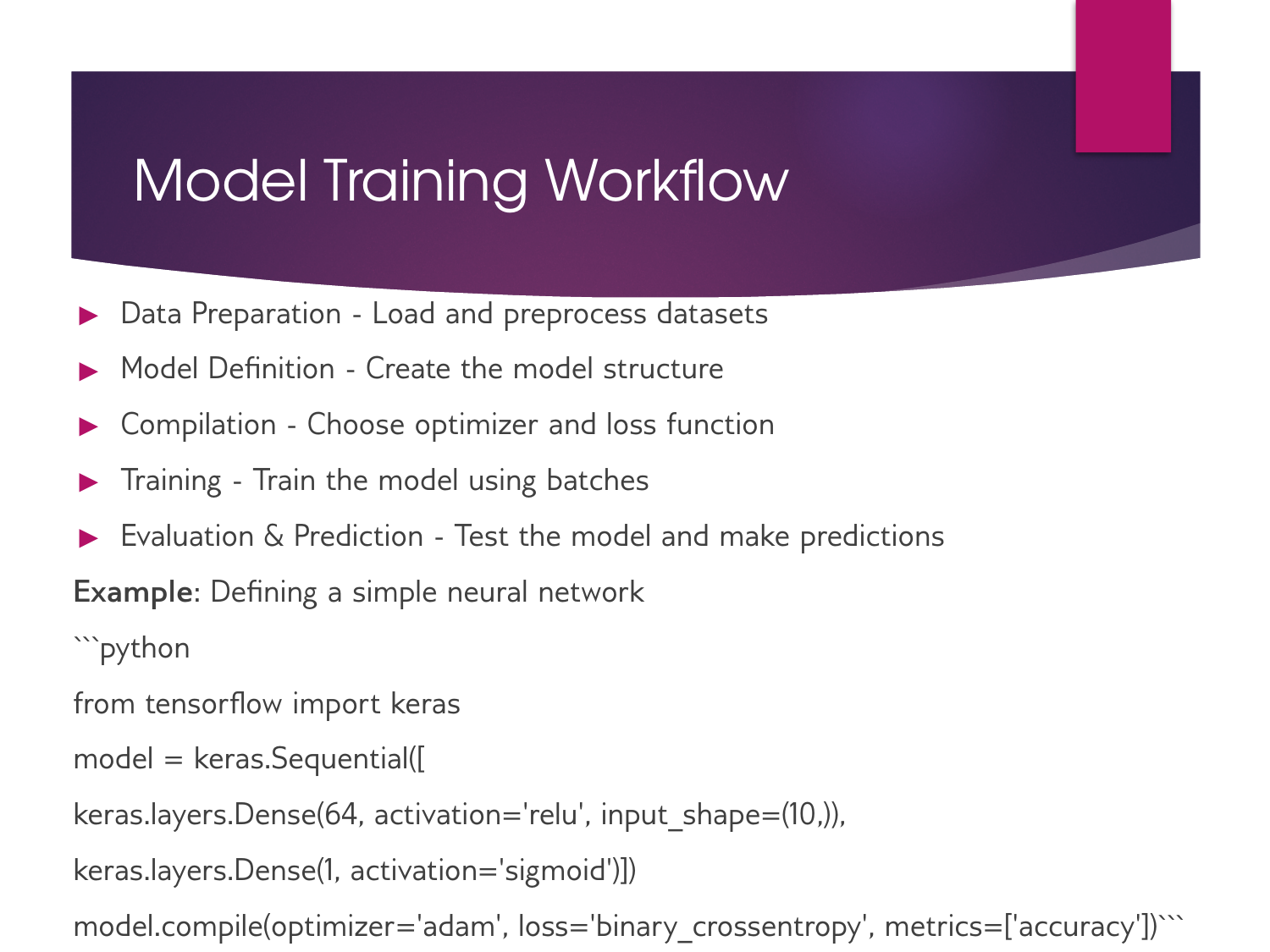

# Model Training Workflow
Data Preparation - Load and preprocess datasets
Model Definition - Create the model structure
Compilation - Choose optimizer and loss function
Training - Train the model using batches
Evaluation & Prediction - Test the model and make predictions
Example: Defining a simple neural network
```python
from tensorflow import keras
model = keras.Sequential([
keras.layers.Dense(64, activation='relu', input_shape=(10,)),
keras.layers.Dense(1, activation='sigmoid')])
model.compile(optimizer='adam', loss='binary_crossentropy', metrics=['accuracy'])```